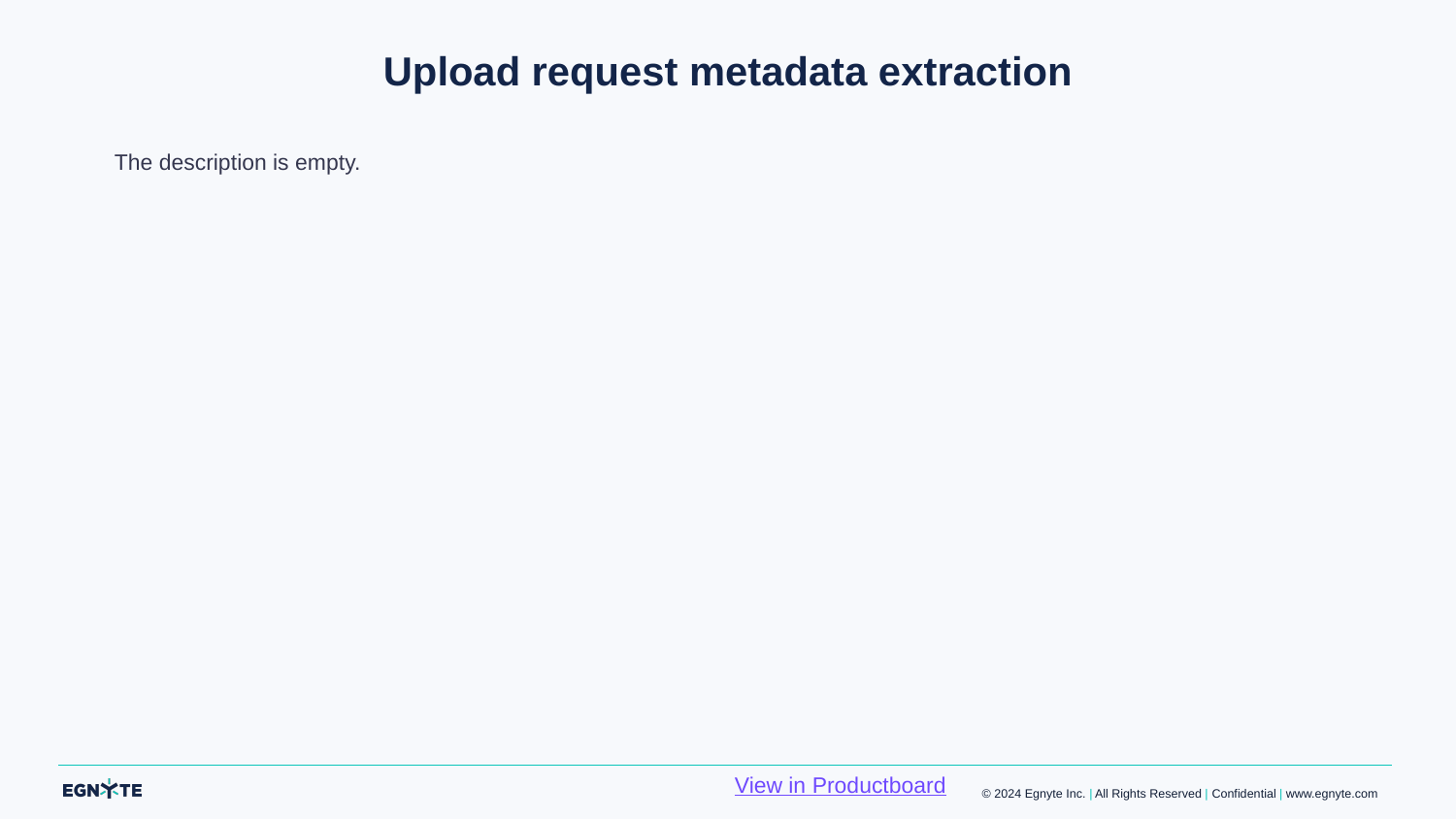

# Upload request metadata extraction

The description is empty.

View in Productboard